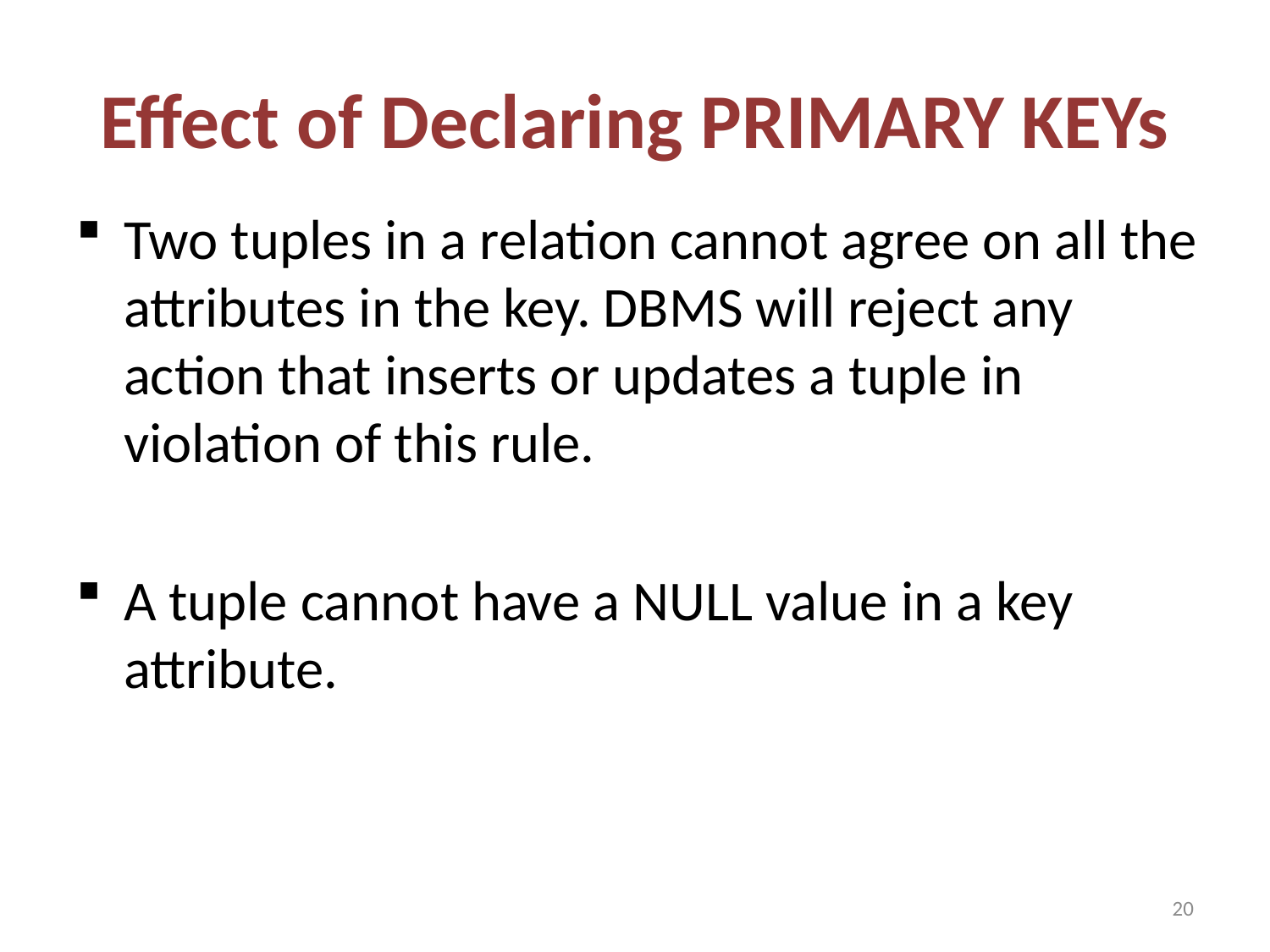

# Effect of Declaring PRIMARY KEYs
Two tuples in a relation cannot agree on all the attributes in the key. DBMS will reject any action that inserts or updates a tuple in violation of this rule.

A tuple cannot have a NULL value in a key attribute.
20